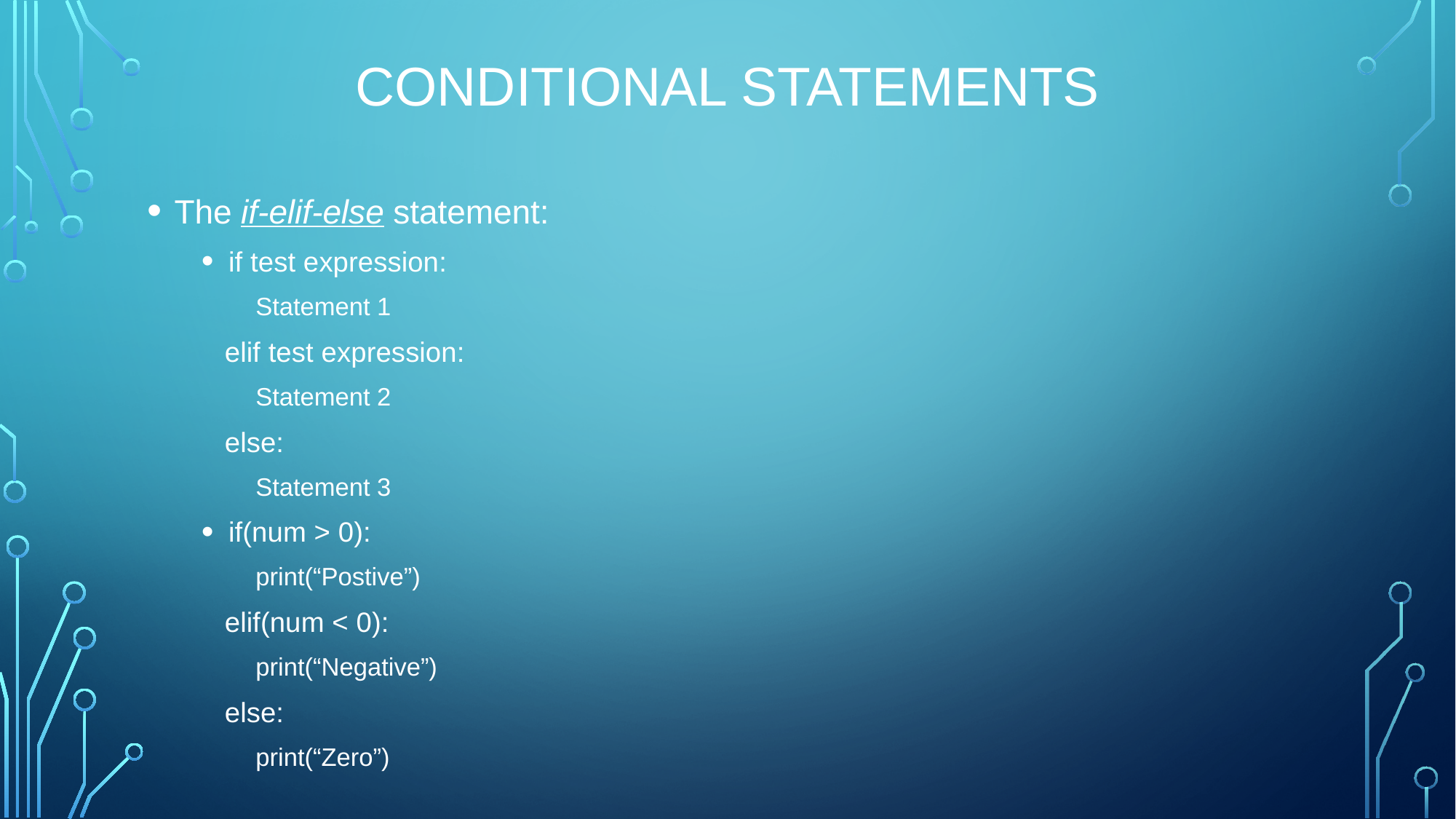

# Conditional statements
The if-elif-else statement:
if test expression:
Statement 1
   elif test expression:
Statement 2
   else:
Statement 3
if(num > 0):
print(“Postive”)
   elif(num < 0):
print(“Negative”)
   else:
print(“Zero”)